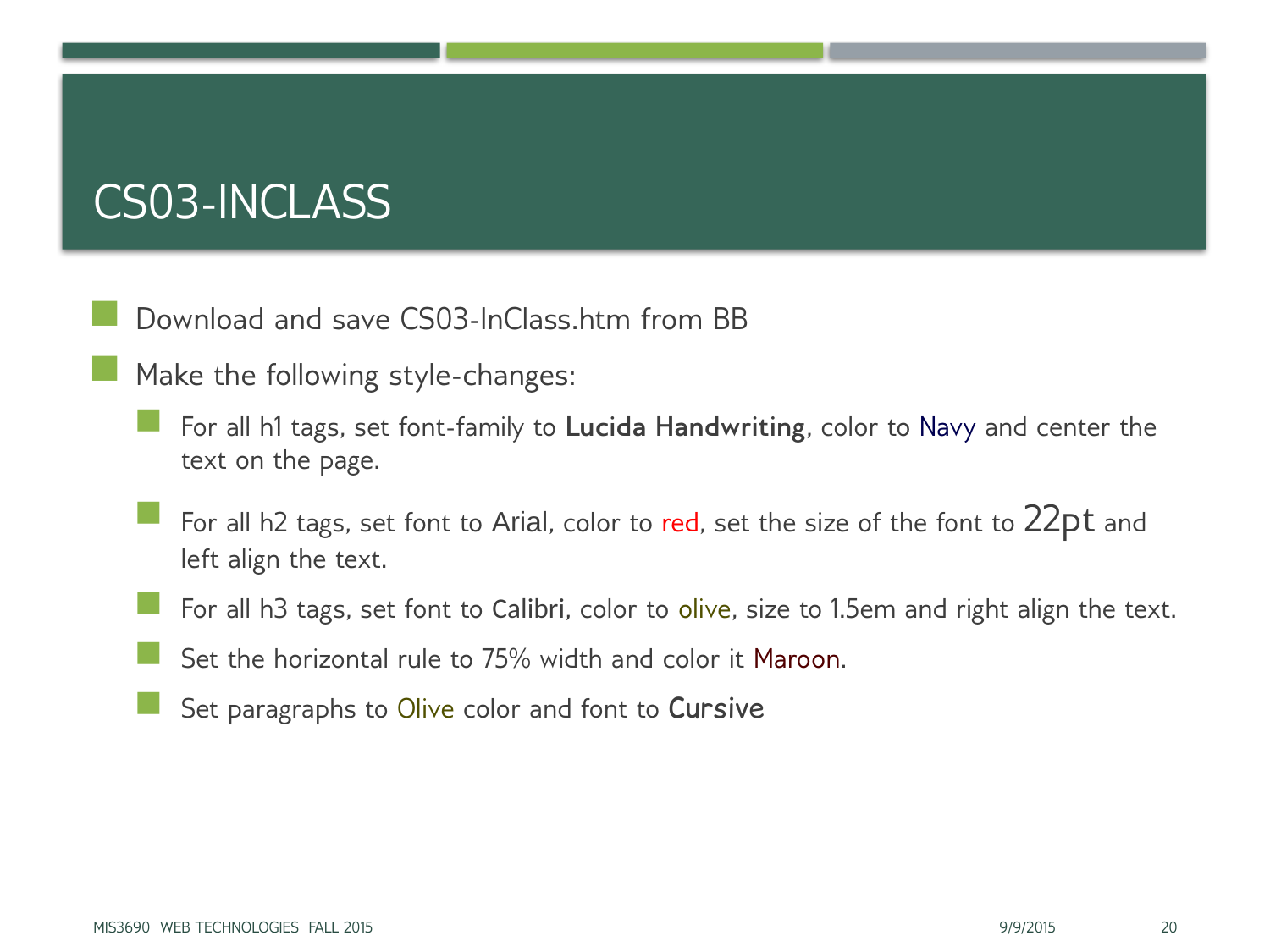

# CS03-InClass
Download and save CS03-InClass.htm from BB
Make the following style-changes:
For all h1 tags, set font-family to Lucida Handwriting, color to Navy and center the text on the page.
For all h2 tags, set font to Arial, color to red, set the size of the font to 22pt and left align the text.
For all h3 tags, set font to Calibri, color to olive, size to 1.5em and right align the text.
Set the horizontal rule to 75% width and color it Maroon.
Set paragraphs to Olive color and font to Cursive

MIS3690  Web Technologies  Fall 2015
9/9/2015
20